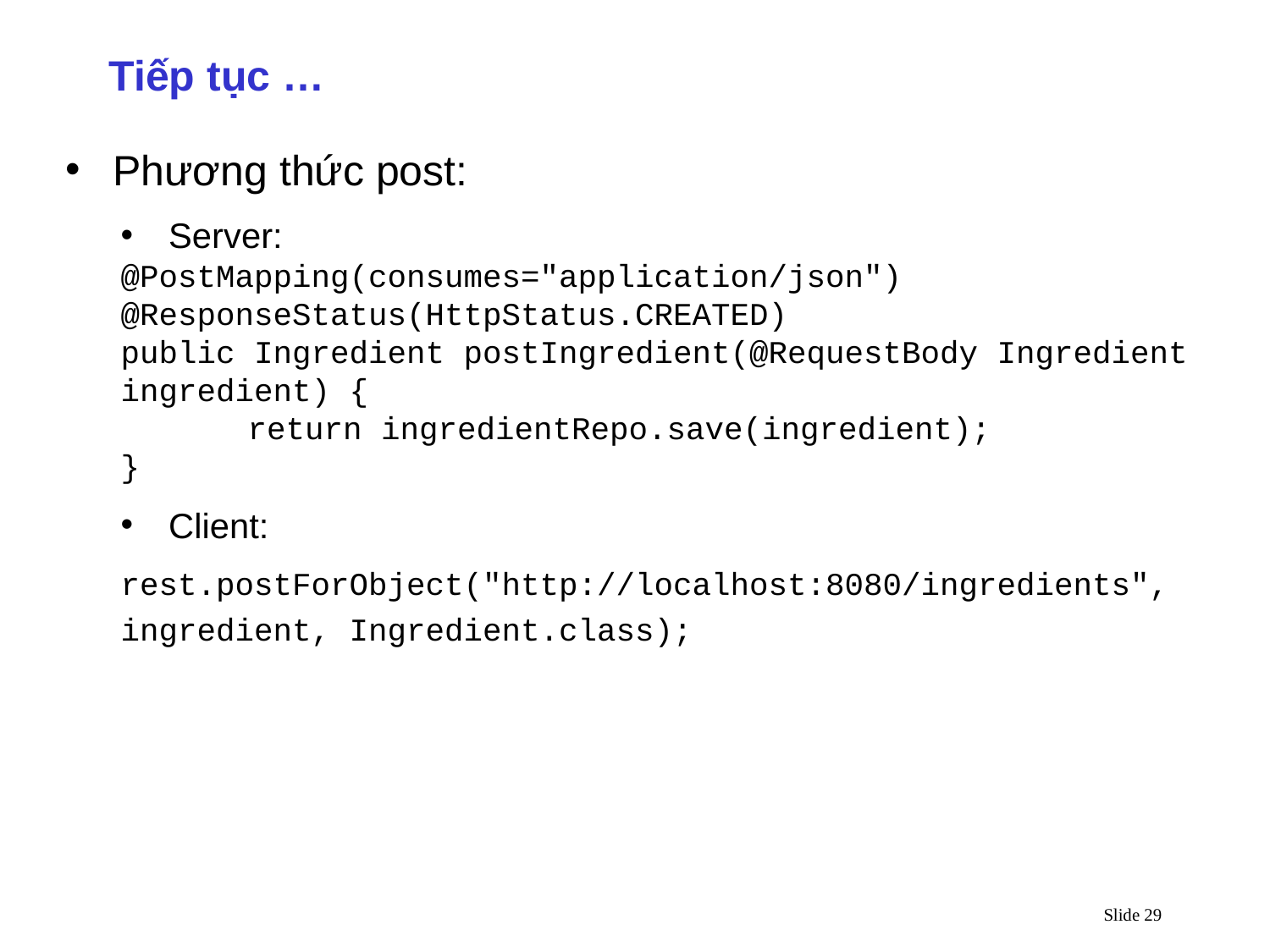

Tiếp tục …
Phương thức post:
Server:
@PostMapping(consumes="application/json") @ResponseStatus(HttpStatus.CREATED)
public Ingredient postIngredient(@RequestBody Ingredient ingredient) {
	return ingredientRepo.save(ingredient);
}
Client:
rest.postForObject("http://localhost:8080/ingredients", ingredient, Ingredient.class);

Slide 29